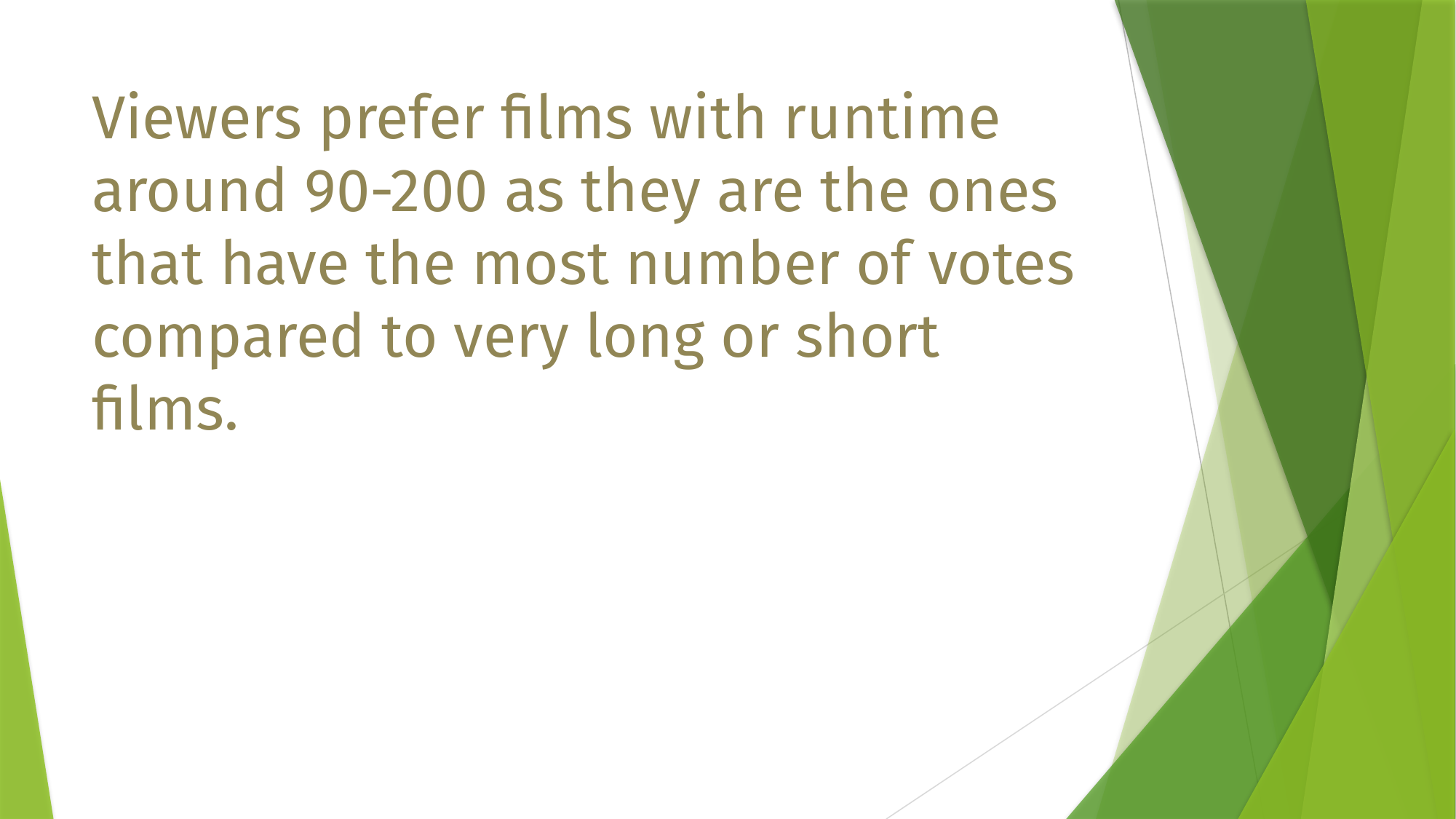

# Viewers prefer films with runtime around 90-200 as they are the ones that have the most number of votes compared to very long or short films.